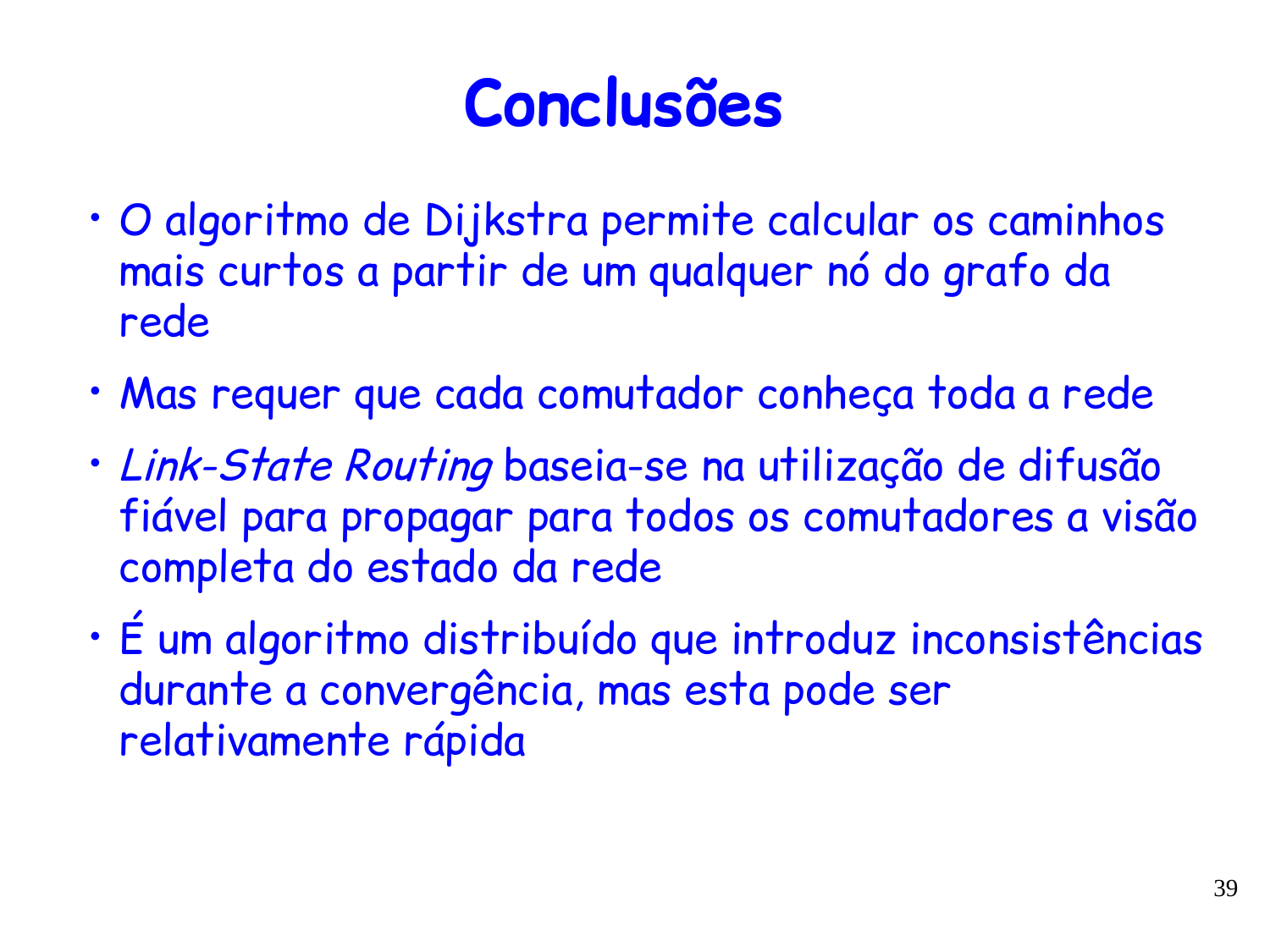

# Conclusões
O algoritmo de Dijkstra permite calcular os caminhos mais curtos a partir de um qualquer nó do grafo da rede
Mas requer que cada comutador conheça toda a rede
Link-State Routing baseia-se na utilização de difusão fiável para propagar para todos os comutadores a visão completa do estado da rede
É um algoritmo distribuído que introduz inconsistências durante a convergência, mas esta pode ser relativamente rápida
39